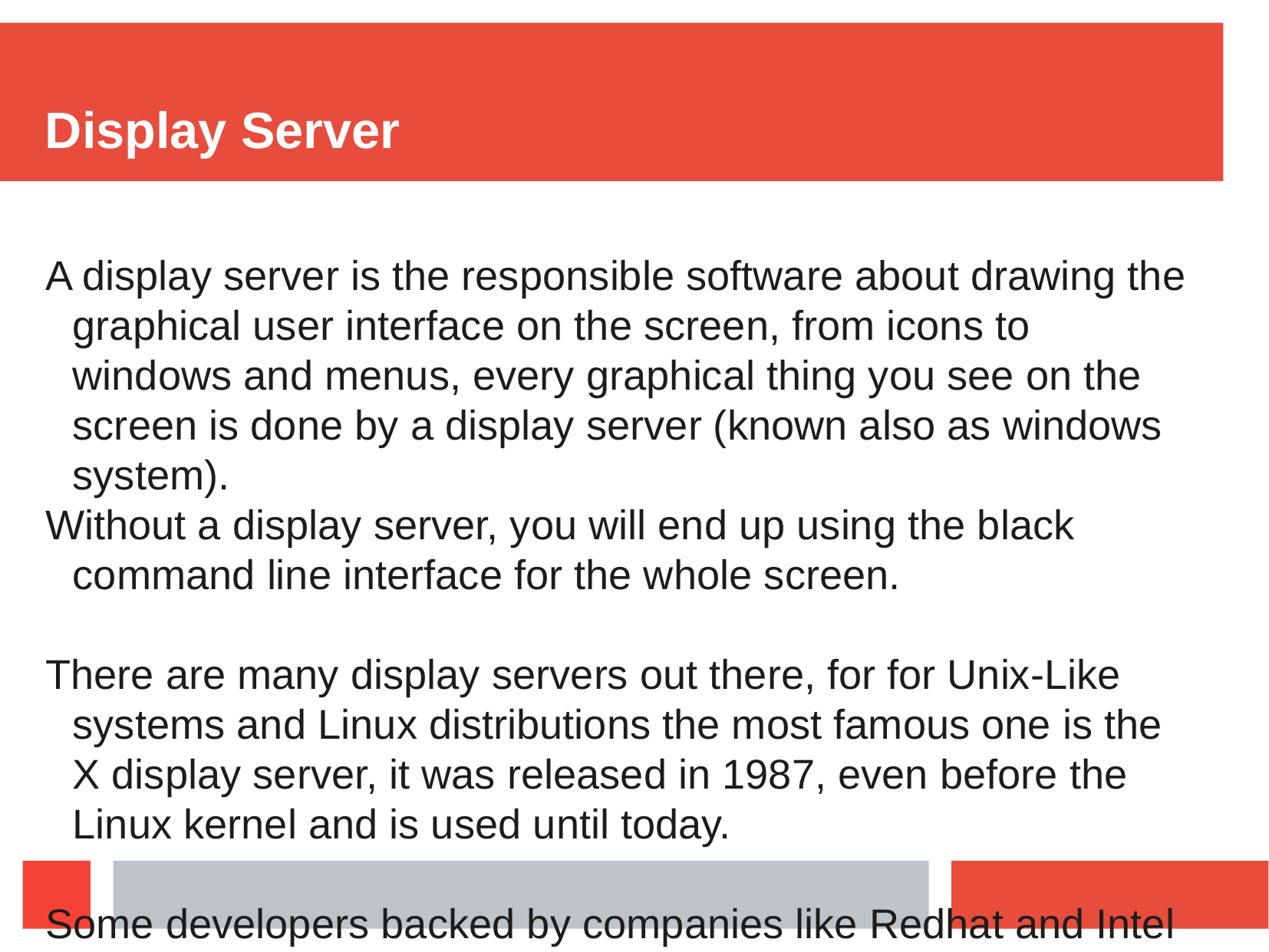

Display Server
A display server is the responsible software about drawing the graphical user interface on the screen, from icons to windows and menus, every graphical thing you see on the screen is done by a display server (known also as windows system).
Without a display server, you will end up using the black command line interface for the whole screen.

There are many display servers out there, for for Unix-Like systems and Linux distributions the most famous one is the X display server, it was released in 1987, even before the Linux kernel and is used until today.

Some developers backed by companies like Redhat and Intel started to work on a new display server called “Wayland“, it’s still under heavy development and is available for testing right now.